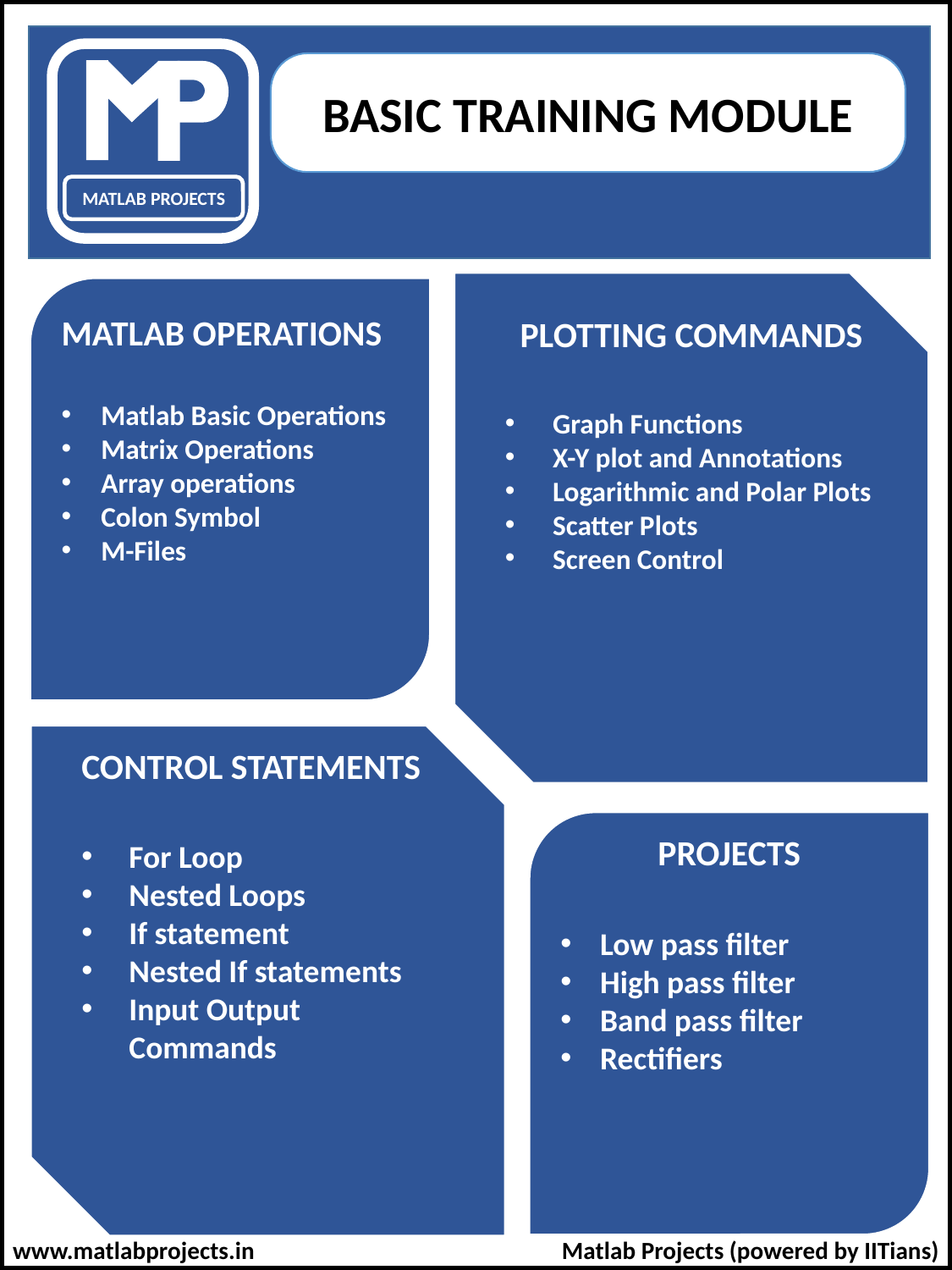

MATLAB PROJECTS
BASIC TRAINING MODULE
PLOTTING COMMANDS

Graph Functions
X-Y plot and Annotations
Logarithmic and Polar Plots
Scatter Plots
Screen Control

MATLAB OPERATIONS

Matlab Basic Operations
Matrix Operations
Array operations
Colon Symbol
M-Files

CONTROL STATEMENTS

For Loop
Nested Loops
If statement
Nested If statements
Input Output Commands

PROJECTS

Low pass filter
High pass filter
Band pass filter
Rectifiers

www.matlabprojects.in
Matlab Projects (powered by IITians)